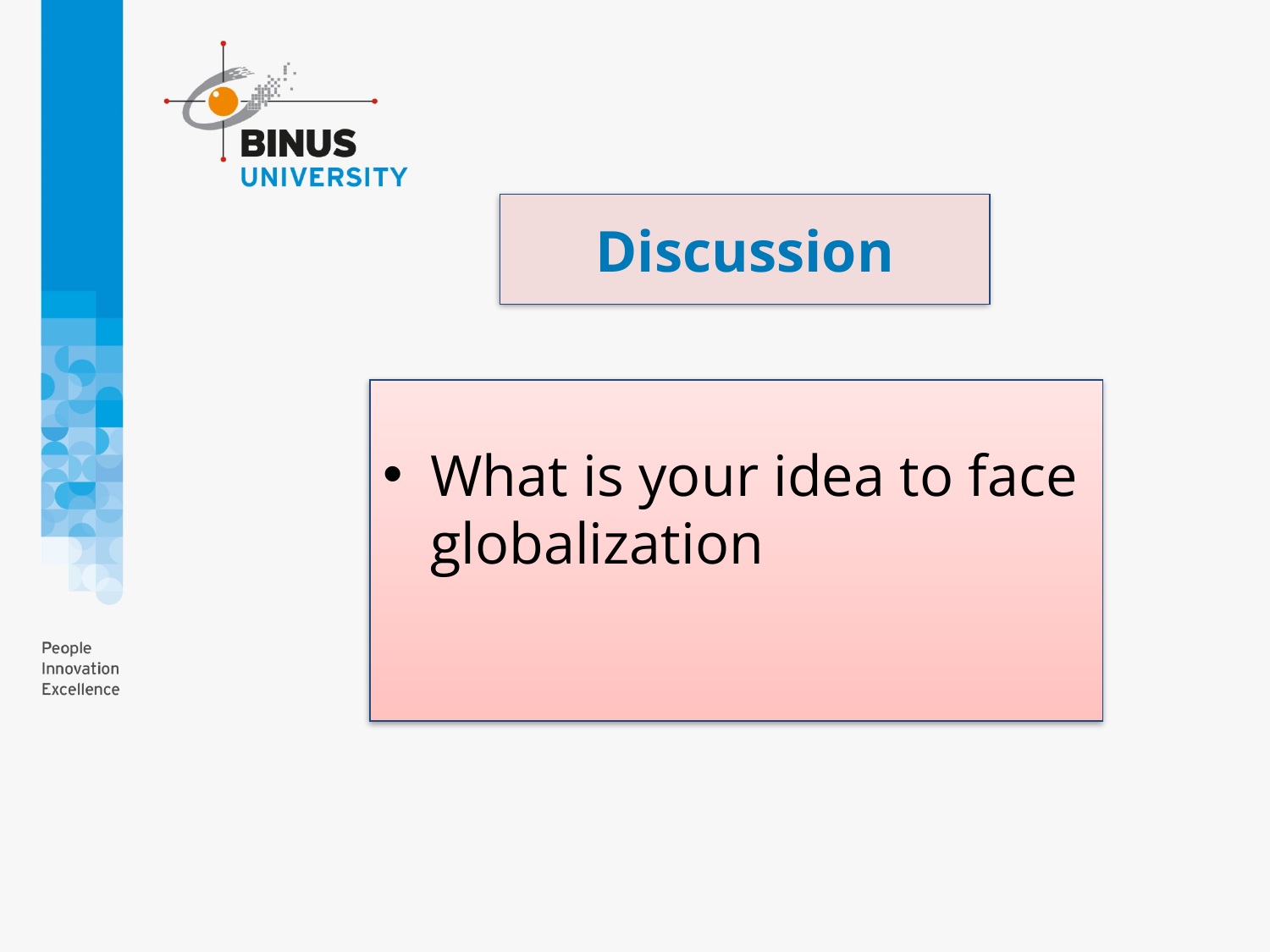

# Discussion

What is your idea to face globalization